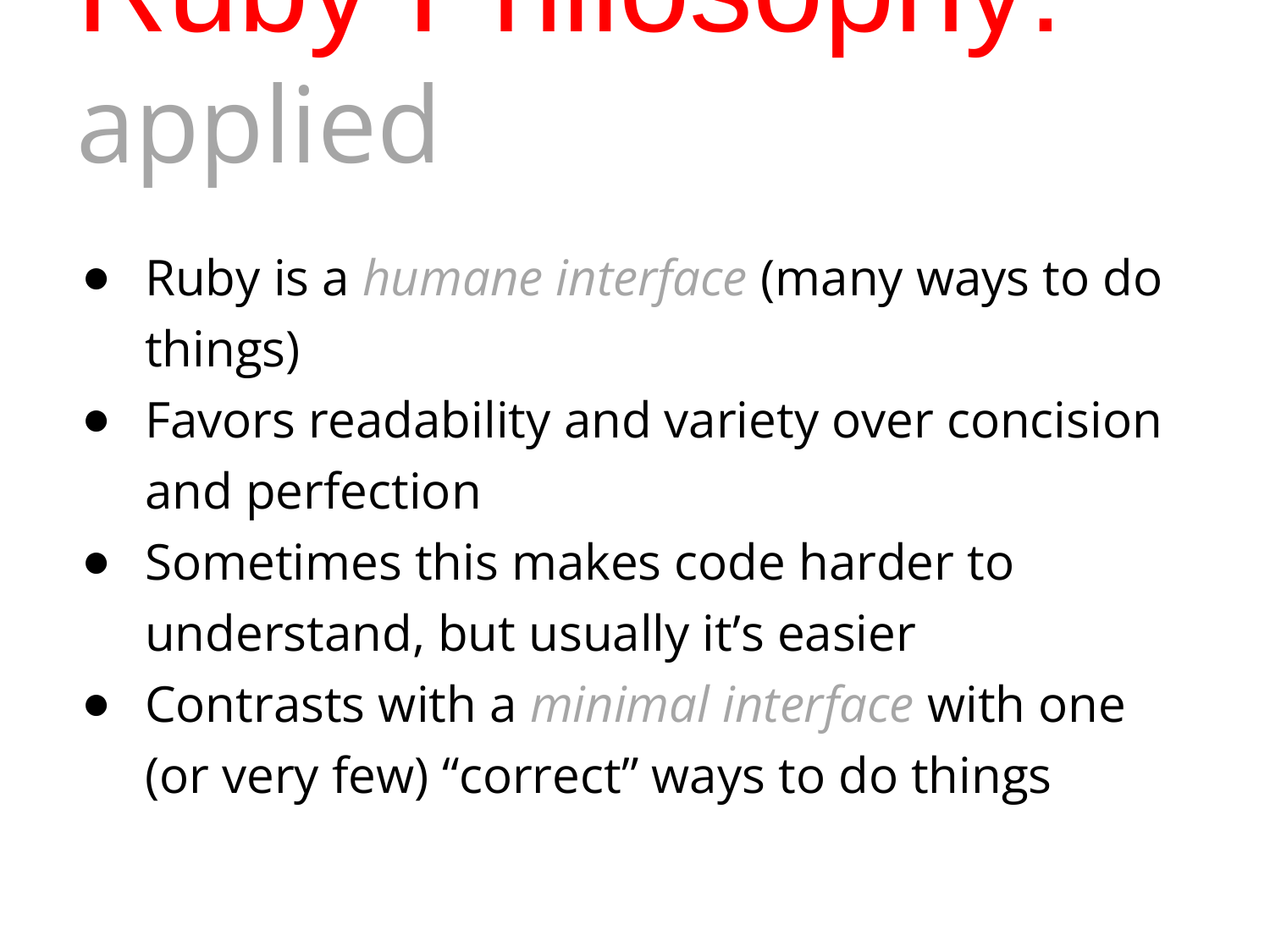

# Ruby Philosophy: applied
Ruby is a humane interface (many ways to do things)
Favors readability and variety over concision and perfection
Sometimes this makes code harder to understand, but usually it’s easier
Contrasts with a minimal interface with one (or very few) “correct” ways to do things